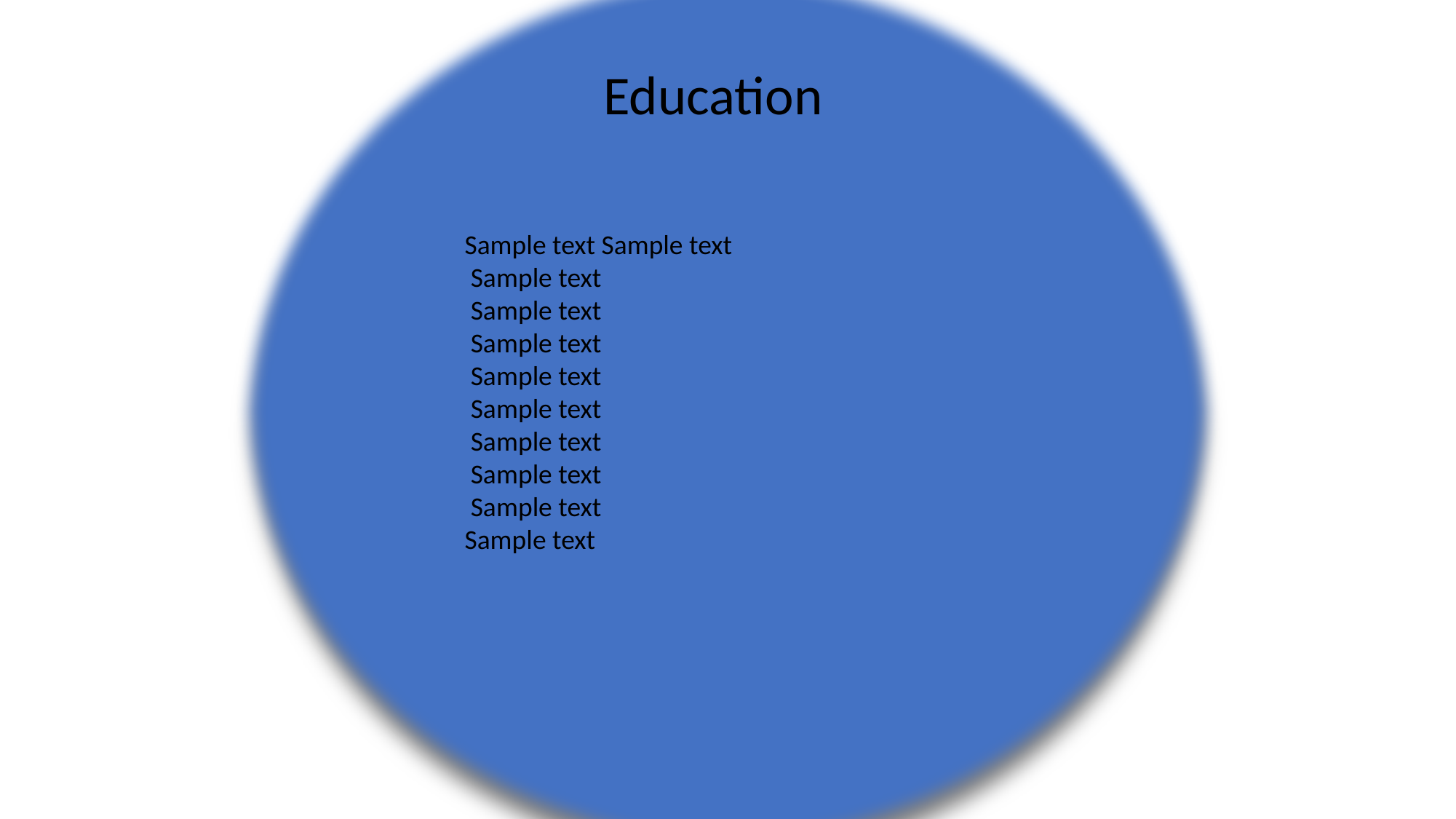

Education
Sample text Sample text
 Sample text
 Sample text
 Sample text
 Sample text
 Sample text
 Sample text
 Sample text
 Sample text
Sample text